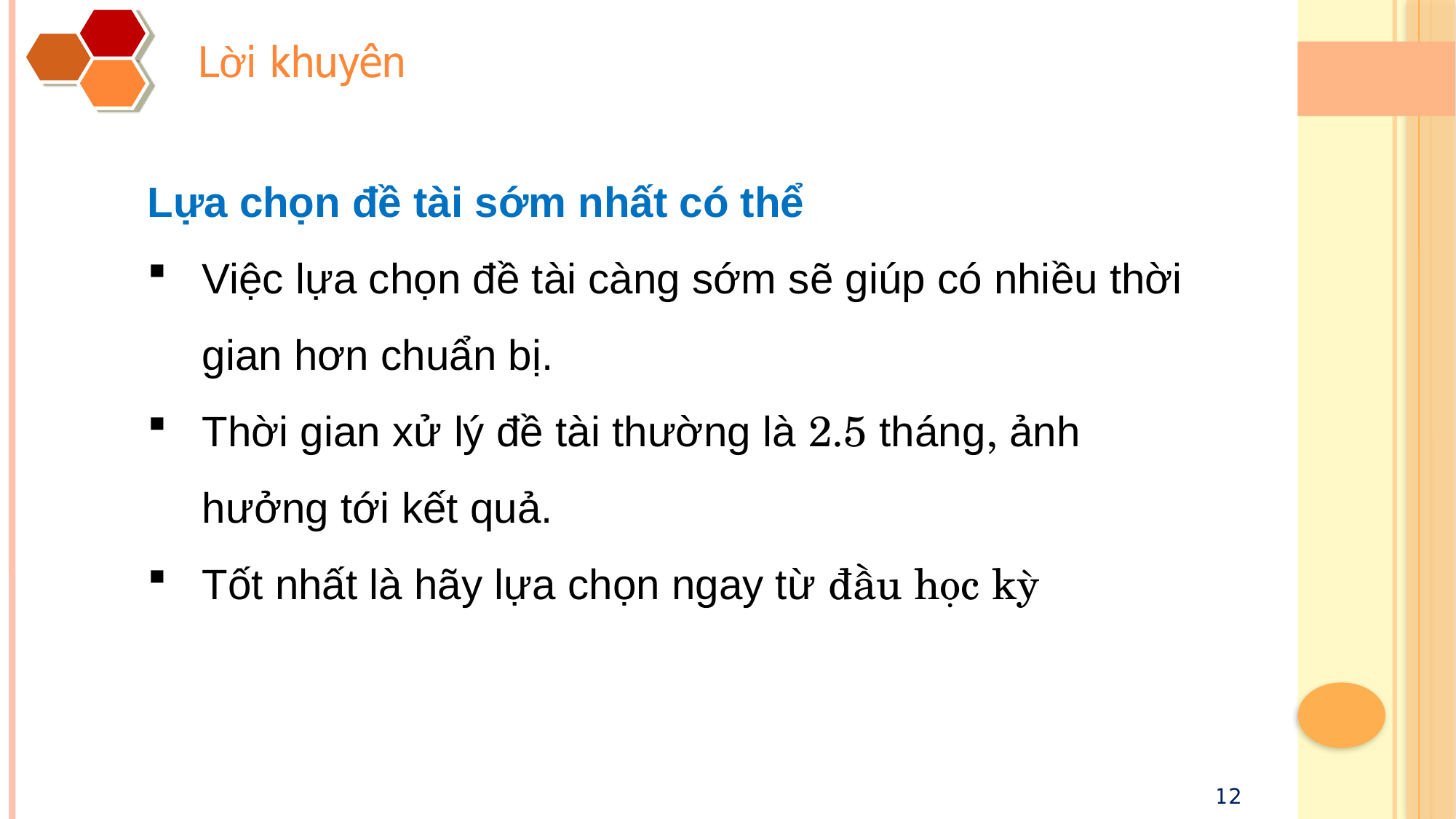

Lời khuyên
Lựa chọn đề tài sớm nhất có thể
Việc lựa chọn đề tài càng sớm sẽ giúp có nhiều thời gian hơn chuẩn bị.
Thời gian xử lý đề tài thường là 2.5 tháng, ảnh hưởng tới kết quả.
Tốt nhất là hãy lựa chọn ngay từ đầu học kỳ
12